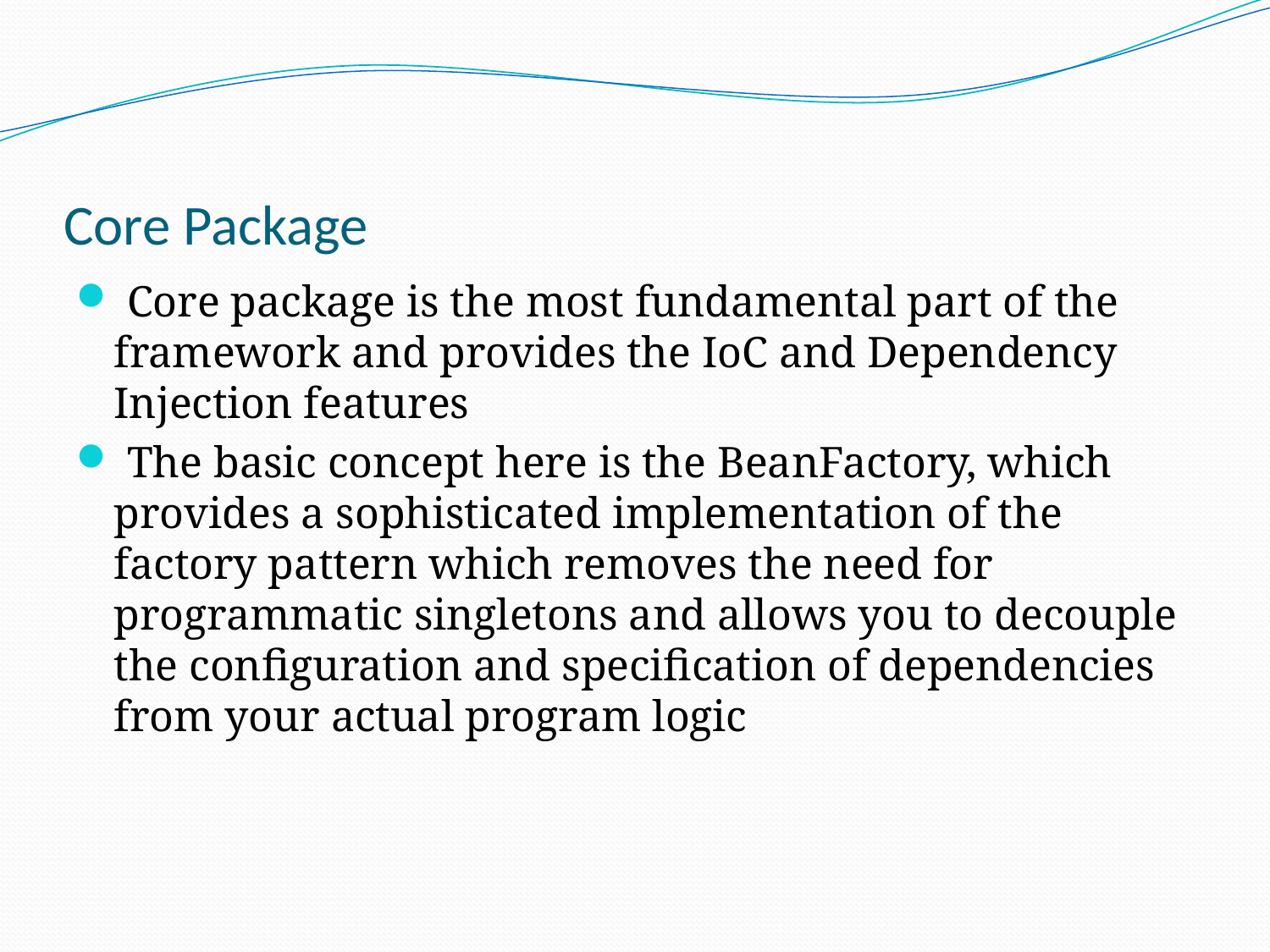

# Core Package
 Core package is the most fundamental part of the framework and provides the IoC and Dependency Injection features
 The basic concept here is the BeanFactory, which provides a sophisticated implementation of the factory pattern which removes the need for programmatic singletons and allows you to decouple the configuration and specification of dependencies from your actual program logic